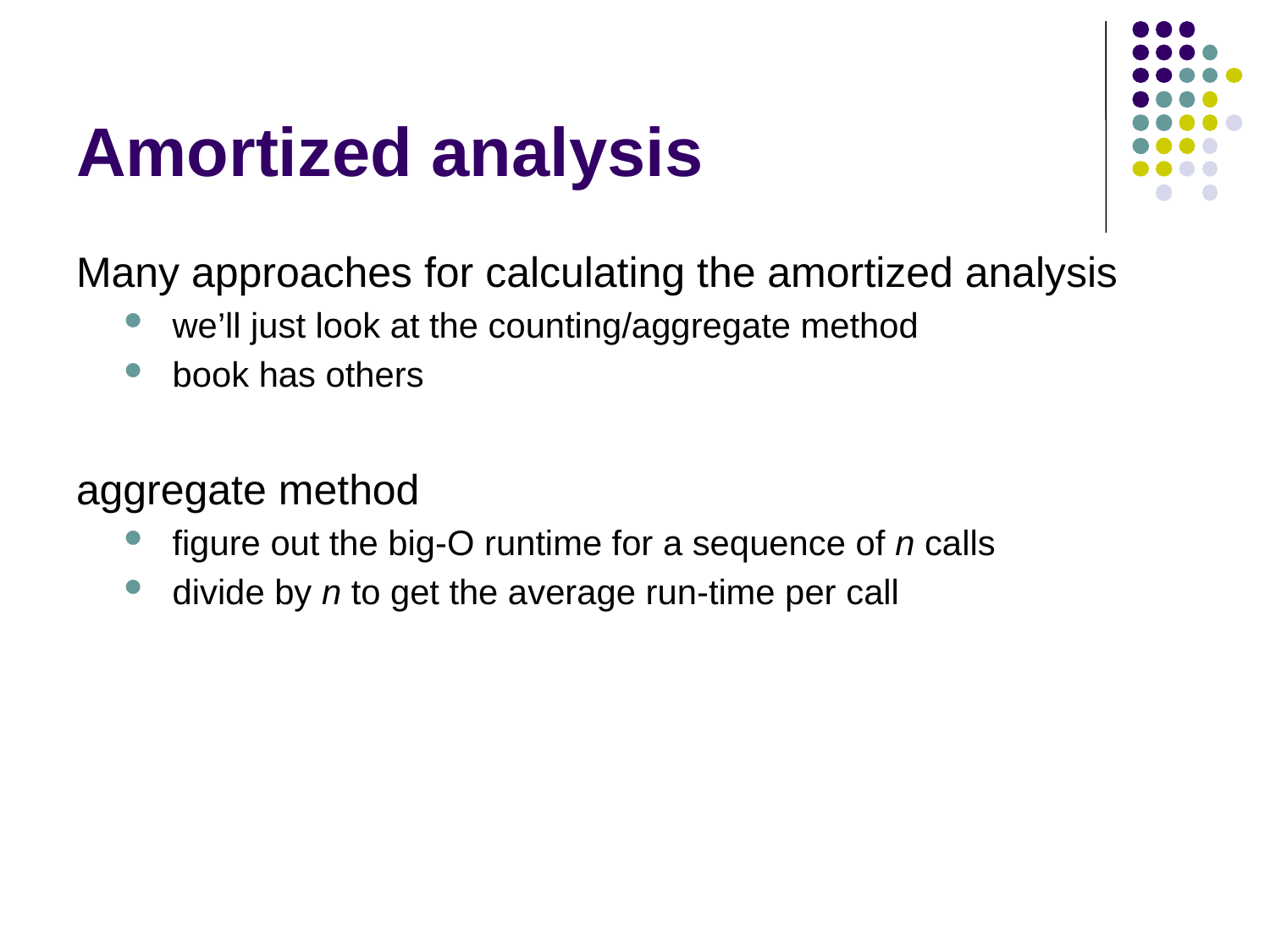

# Amortized analysis
Many approaches for calculating the amortized analysis
we’ll just look at the counting/aggregate method
book has others

aggregate method
figure out the big-O runtime for a sequence of n calls
divide by n to get the average run-time per call